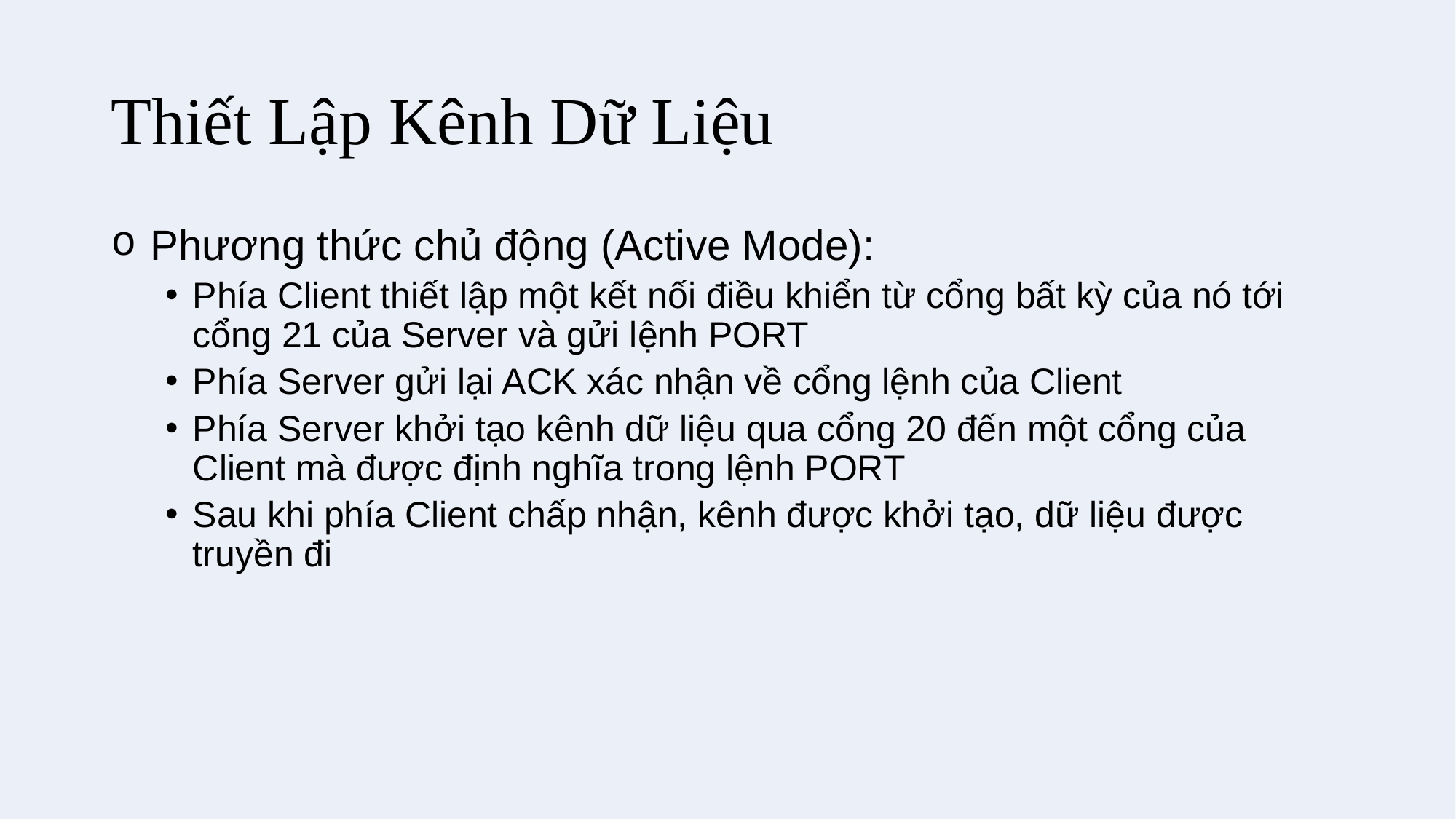

# Thiết Lập Kênh Dữ Liệu
 Phương thức chủ động (Active Mode):
Phía Client thiết lập một kết nối điều khiển từ cổng bất kỳ của nó tới cổng 21 của Server và gửi lệnh PORT
Phía Server gửi lại ACK xác nhận về cổng lệnh của Client
Phía Server khởi tạo kênh dữ liệu qua cổng 20 đến một cổng của Client mà được định nghĩa trong lệnh PORT
Sau khi phía Client chấp nhận, kênh được khởi tạo, dữ liệu được truyền đi